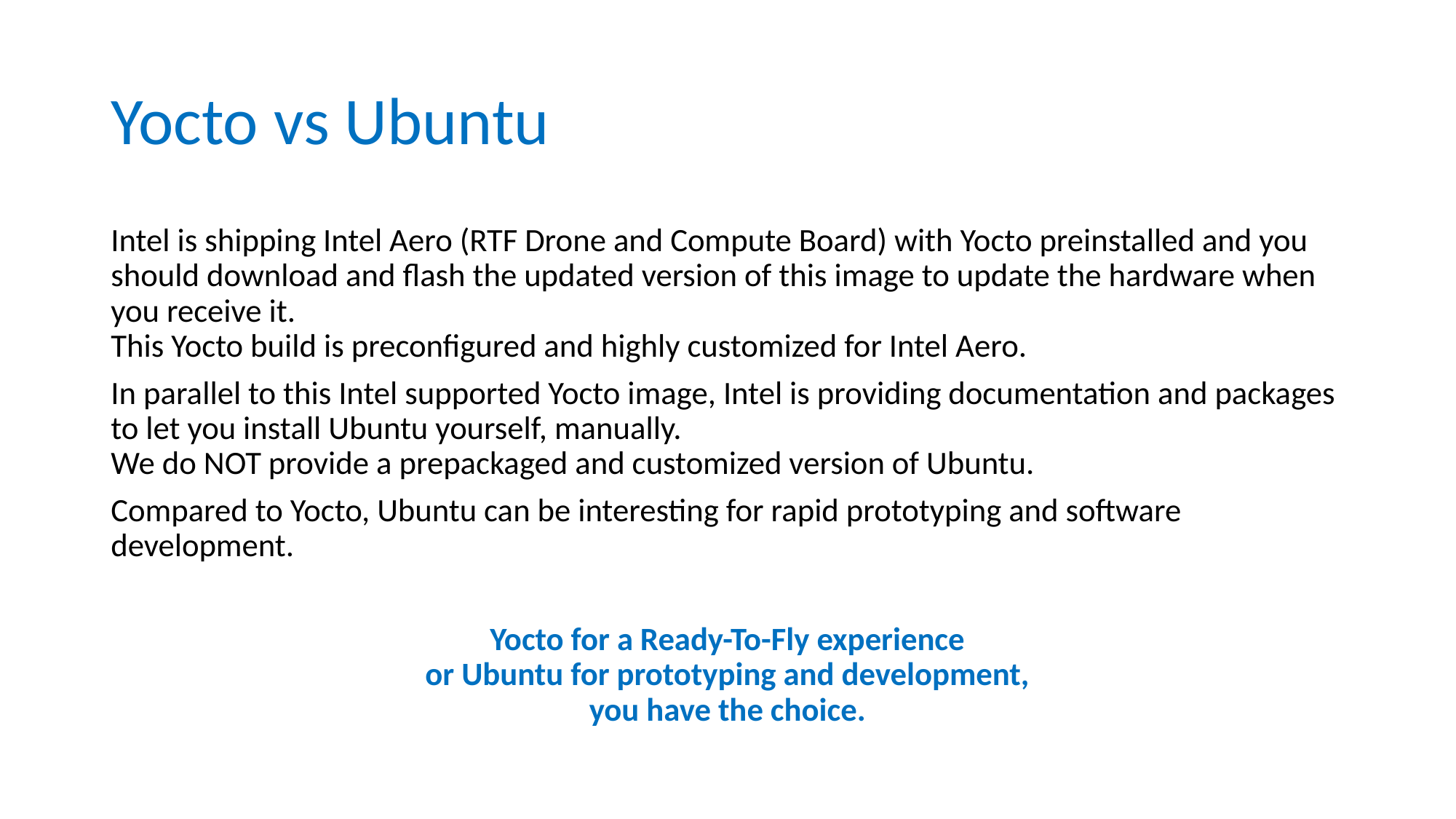

# Yocto vs Ubuntu
Intel is shipping Intel Aero (RTF Drone and Compute Board) with Yocto preinstalled and you should download and flash the updated version of this image to update the hardware when you receive it.
This Yocto build is preconfigured and highly customized for Intel Aero.
In parallel to this Intel supported Yocto image, Intel is providing documentation and packages to let you install Ubuntu yourself, manually.
We do NOT provide a prepackaged and customized version of Ubuntu.
Compared to Yocto, Ubuntu can be interesting for rapid prototyping and software development.

Yocto for a Ready-To-Fly experience
or Ubuntu for prototyping and development,
you have the choice.